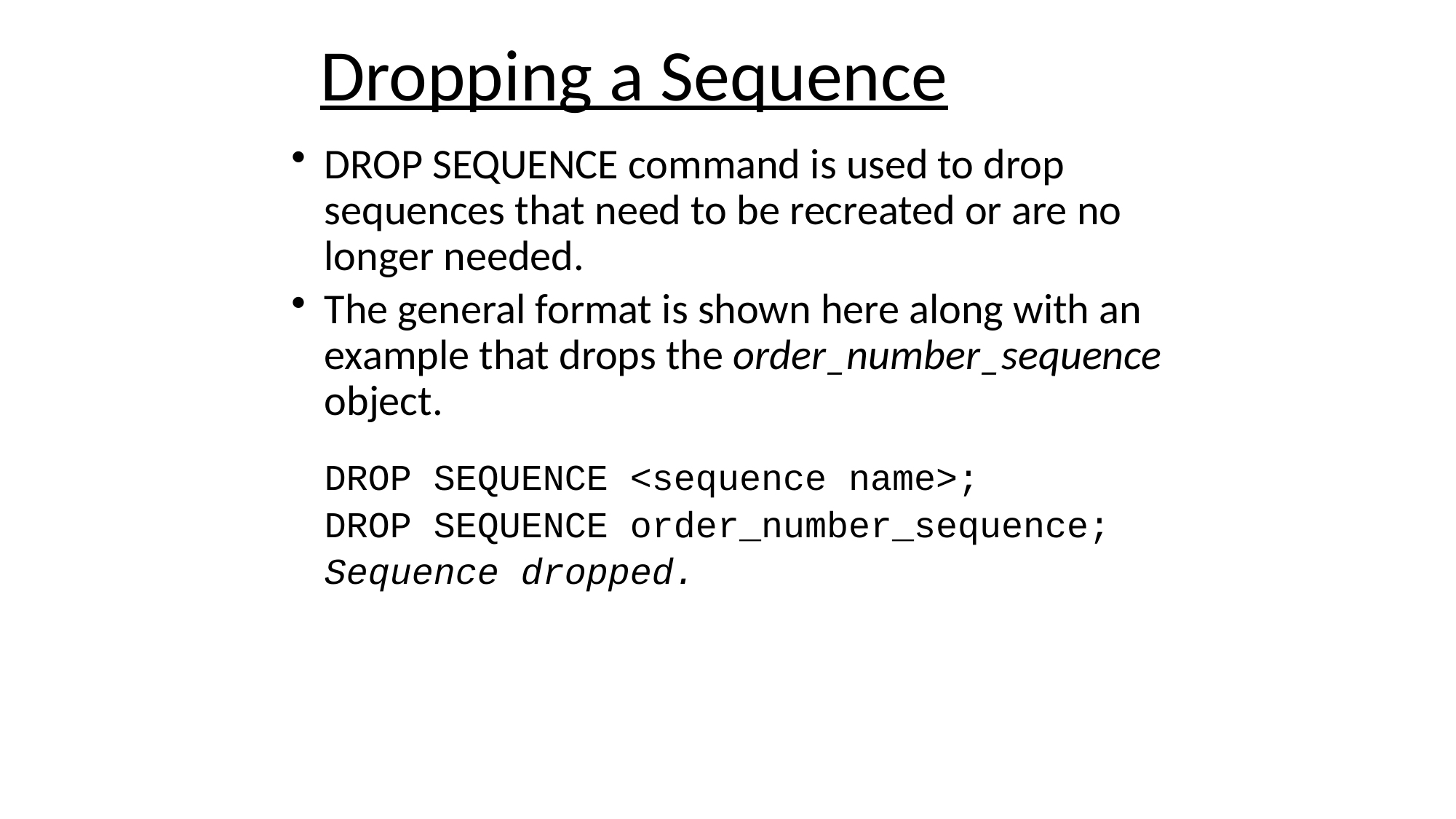

# Dropping a Sequence
DROP SEQUENCE command is used to drop sequences that need to be recreated or are no longer needed.
The general format is shown here along with an example that drops the order_number_sequence object.

	DROP SEQUENCE <sequence name>;
 	DROP SEQUENCE order_number_sequence;
	Sequence dropped.